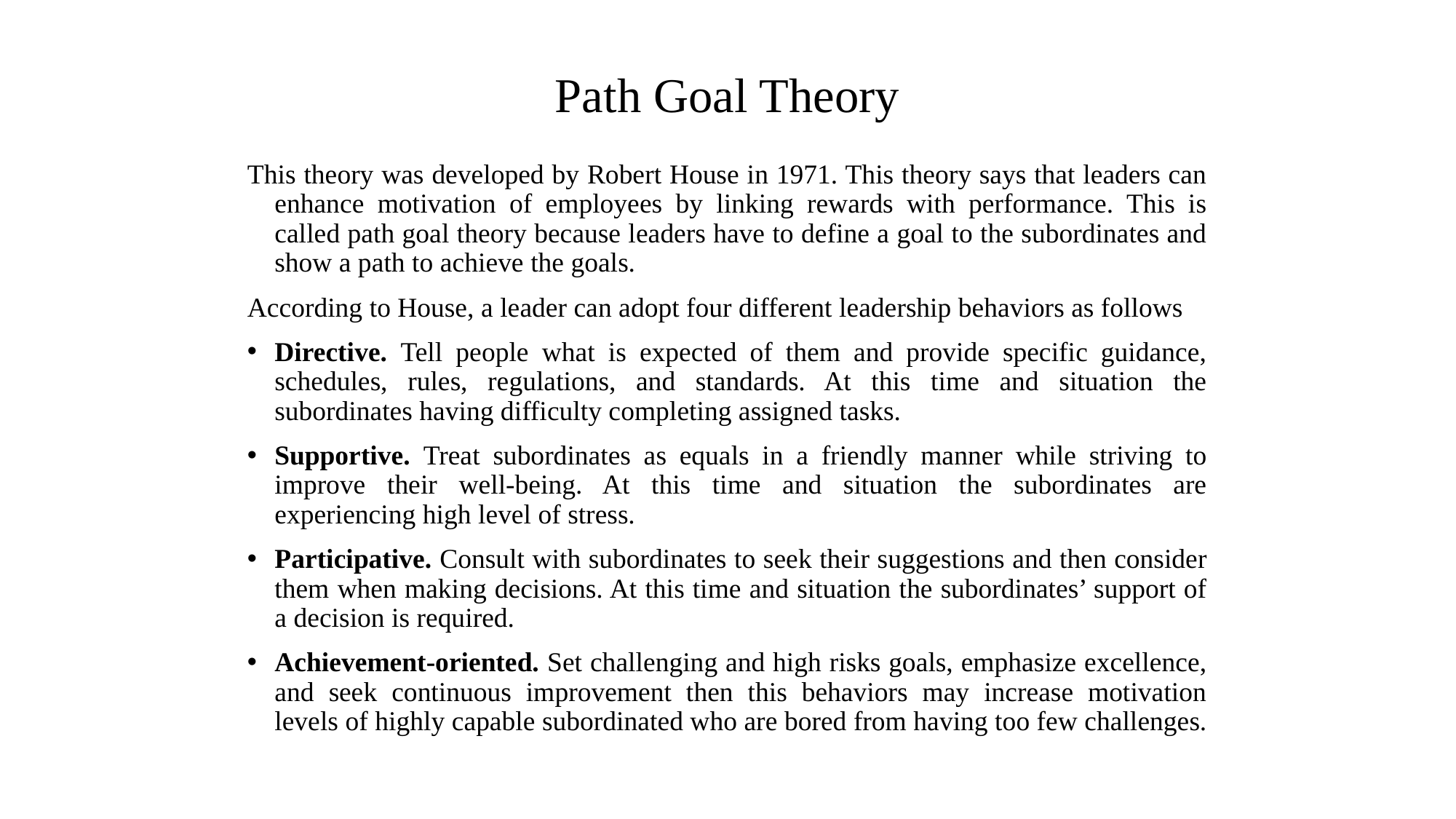

# Path Goal Theory
This theory was developed by Robert House in 1971. This theory says that leaders can enhance motivation of employees by linking rewards with performance. This is called path goal theory because leaders have to define a goal to the subordinates and show a path to achieve the goals.
According to House, a leader can adopt four different leadership behaviors as follows
Directive. Tell people what is expected of them and provide specific guidance, schedules, rules, regulations, and standards. At this time and situation the subordinates having difficulty completing assigned tasks.
Supportive. Treat subordinates as equals in a friendly manner while striving to improve their well-being. At this time and situation the subordinates are experiencing high level of stress.
Participative. Consult with subordinates to seek their suggestions and then consider them when making decisions. At this time and situation the subordinates’ support of a decision is required.
Achievement-oriented. Set challenging and high risks goals, emphasize excellence, and seek continuous improvement then this behaviors may increase motivation levels of highly capable subordinated who are bored from having too few challenges.